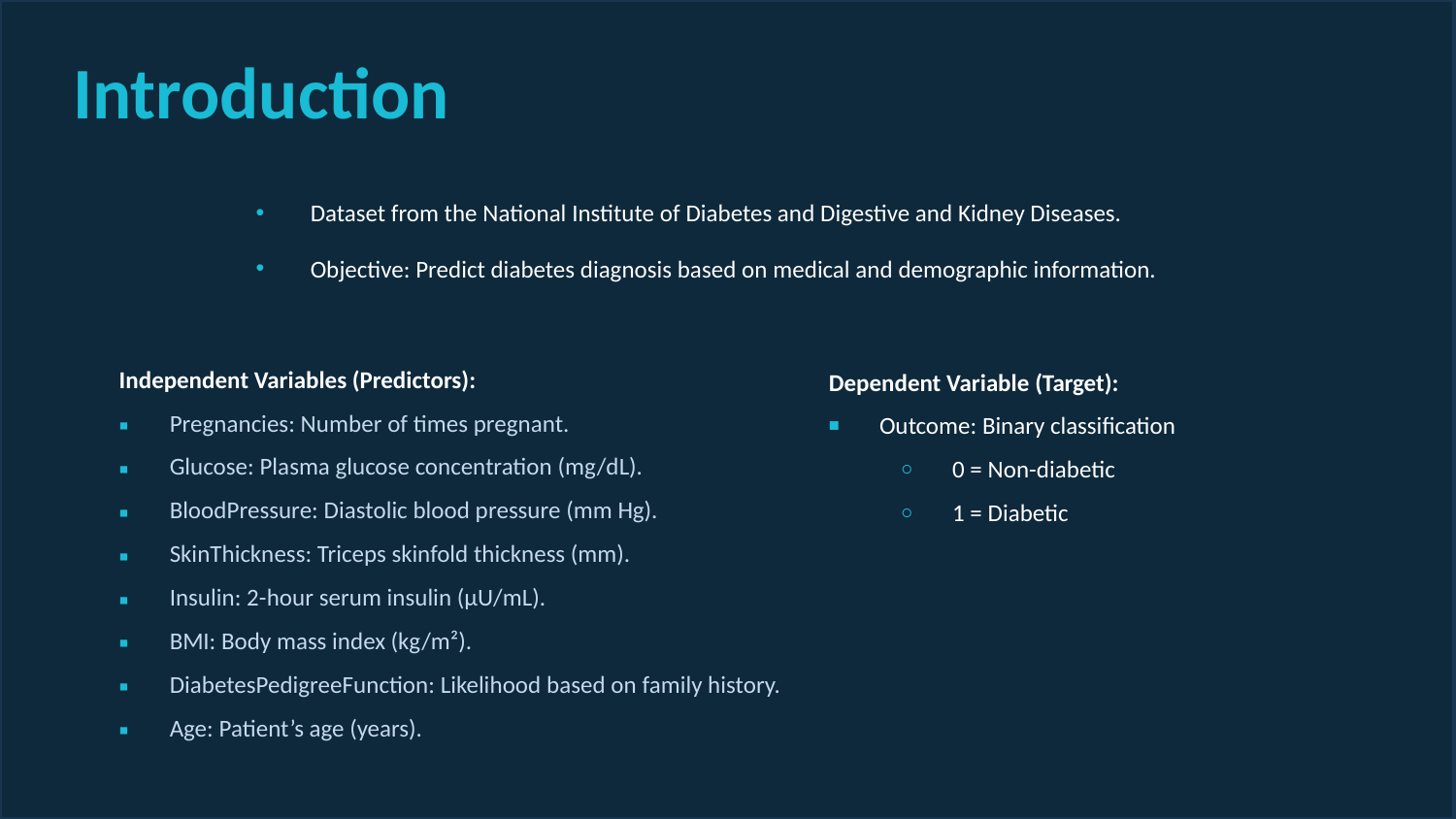

# Introduction
Dataset from the National Institute of Diabetes and Digestive and Kidney Diseases.
Objective: Predict diabetes diagnosis based on medical and demographic information.
Independent Variables (Predictors):
Pregnancies: Number of times pregnant.
Glucose: Plasma glucose concentration (mg/dL).
BloodPressure: Diastolic blood pressure (mm Hg).
SkinThickness: Triceps skinfold thickness (mm).
Insulin: 2-hour serum insulin (μU/mL).
BMI: Body mass index (kg/m²).
DiabetesPedigreeFunction: Likelihood based on family history.
Age: Patient’s age (years).

Dependent Variable (Target):
Outcome: Binary classification
0 = Non-diabetic
1 = Diabetic

2